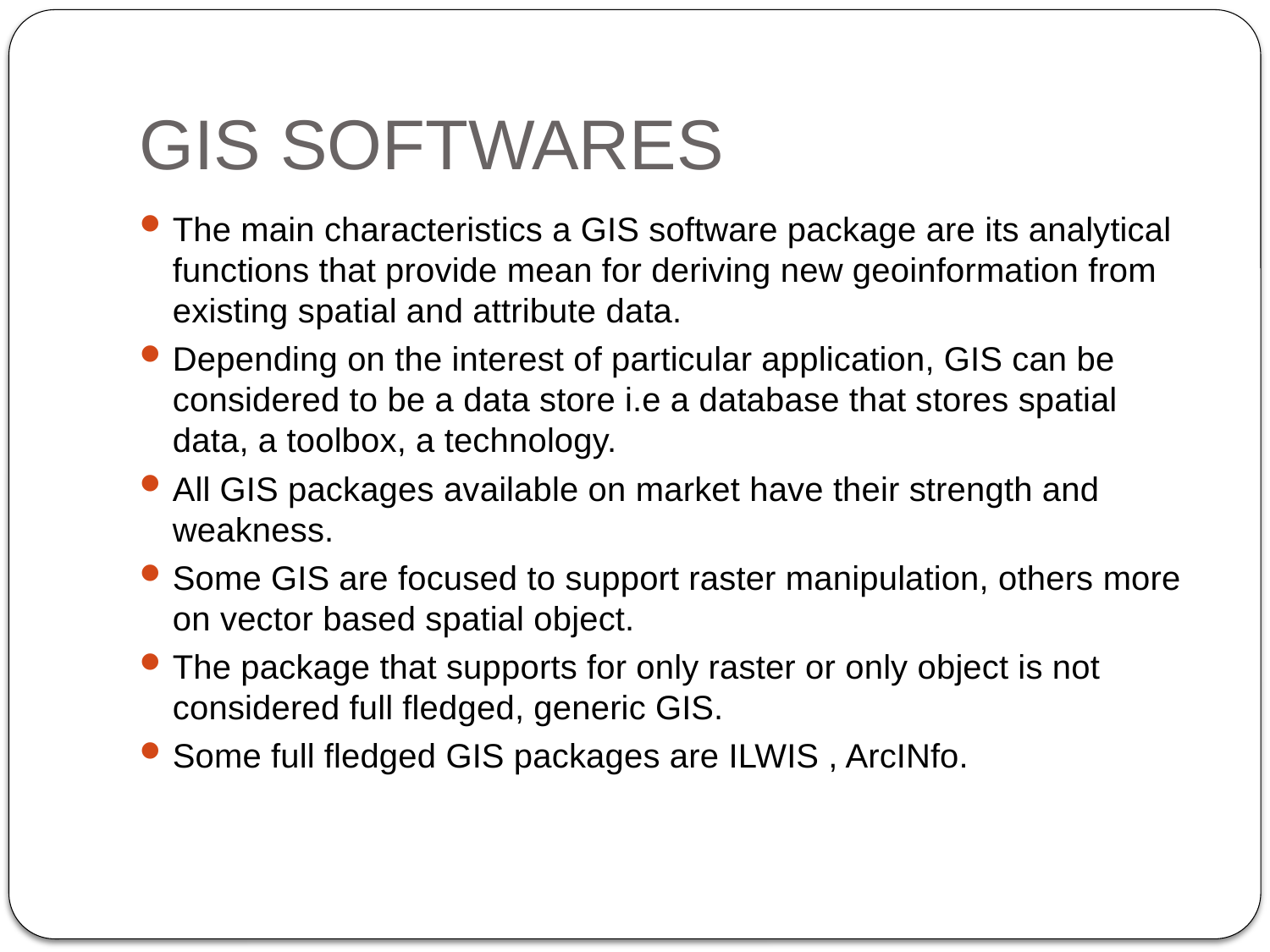

# GIS SOFTWARES
The main characteristics a GIS software package are its analytical functions that provide mean for deriving new geoinformation from existing spatial and attribute data.
Depending on the interest of particular application, GIS can be considered to be a data store i.e a database that stores spatial data, a toolbox, a technology.
All GIS packages available on market have their strength and weakness.
Some GIS are focused to support raster manipulation, others more on vector based spatial object.
The package that supports for only raster or only object is not considered full fledged, generic GIS.
Some full fledged GIS packages are ILWIS , ArcINfo.